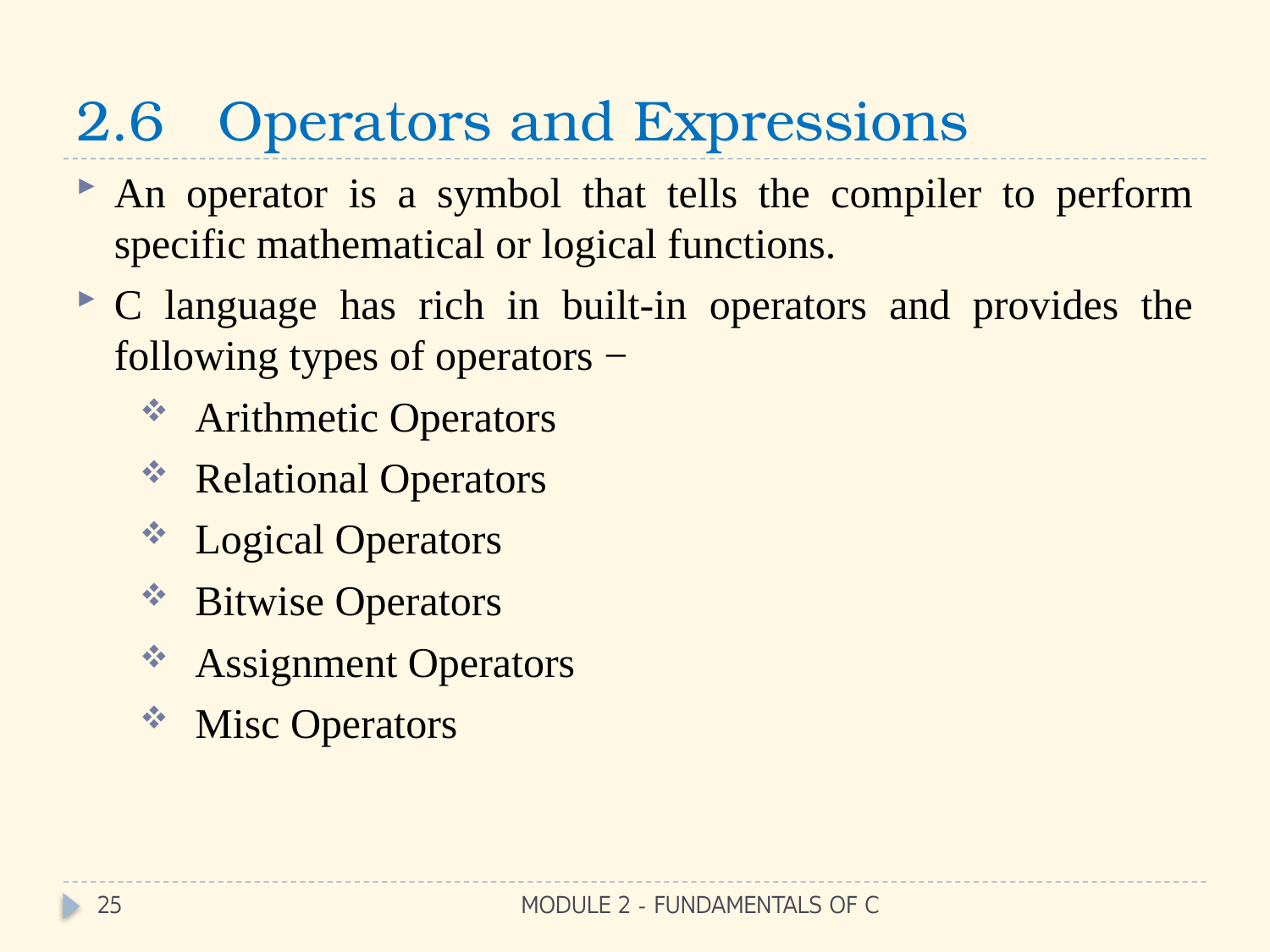

# 2.6   Operators and Expressions
An operator is a symbol that tells the compiler to perform specific mathematical or logical functions.
C language has rich in built-in operators and provides the following types of operators −
Arithmetic Operators
Relational Operators
Logical Operators
Bitwise Operators
Assignment Operators
Misc Operators

25
MODULE 2 - FUNDAMENTALS OF C